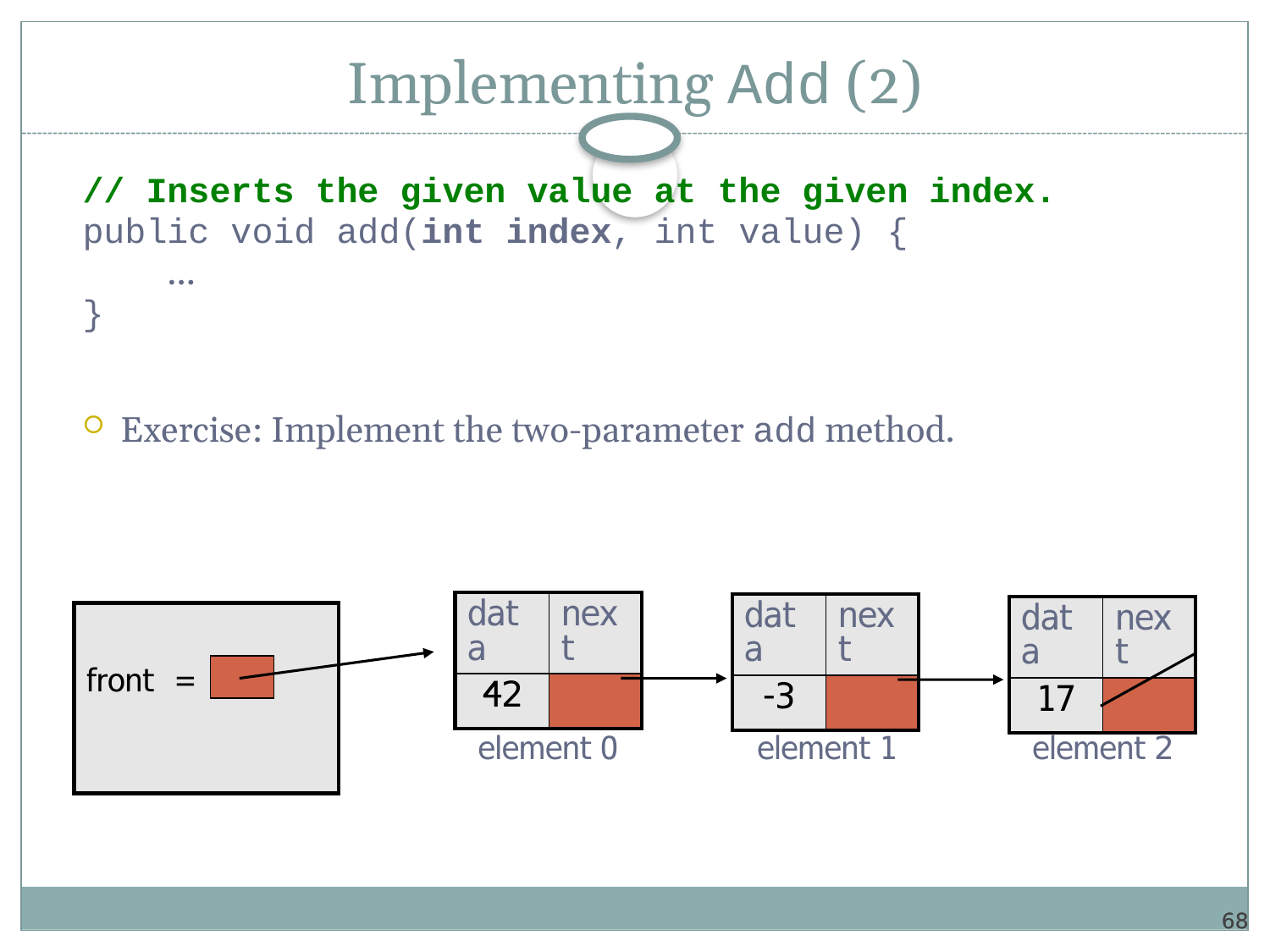

# Implementing Add (2)
// Inserts the given value at the given index.
public void add(int index, int value) {
    ...
}

Exercise: Implement the two-parameter add method.
| data | next |
| --- | --- |
| 42 |  |
| data | next |
| --- | --- |
| -3 |  |
| data | next |
| --- | --- |
| 17 |  |
front	=

element 0
element 1
element 2